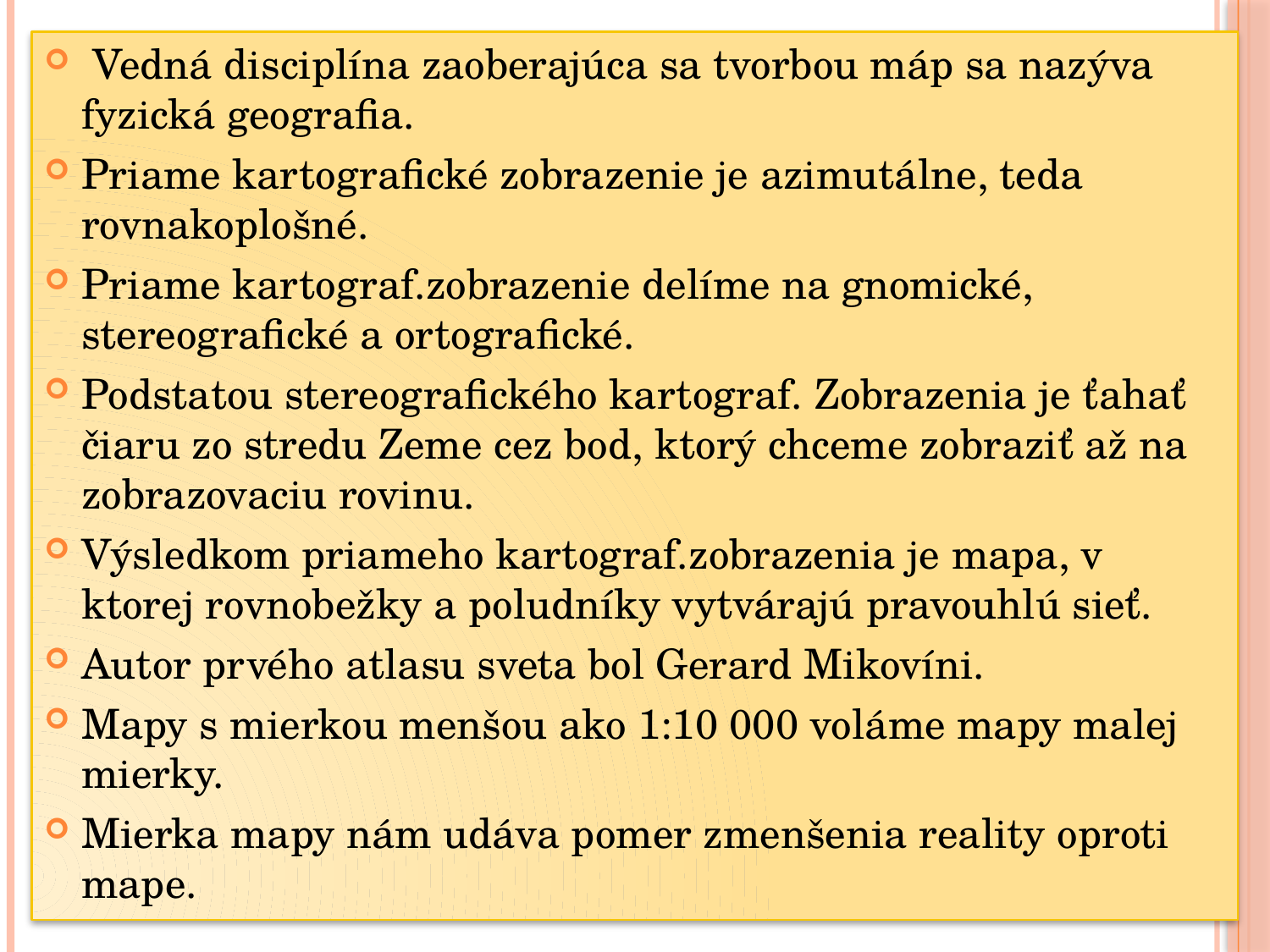

Vedná disciplína zaoberajúca sa tvorbou máp sa nazýva fyzická geografia.
Priame kartografické zobrazenie je azimutálne, teda rovnakoplošné.
Priame kartograf.zobrazenie delíme na gnomické, stereografické a ortografické.
Podstatou stereografického kartograf. Zobrazenia je ťahať čiaru zo stredu Zeme cez bod, ktorý chceme zobraziť až na zobrazovaciu rovinu.
Výsledkom priameho kartograf.zobrazenia je mapa, v ktorej rovnobežky a poludníky vytvárajú pravouhlú sieť.
Autor prvého atlasu sveta bol Gerard Mikovíni.
Mapy s mierkou menšou ako 1:10 000 voláme mapy malej mierky.
Mierka mapy nám udáva pomer zmenšenia reality oproti mape.